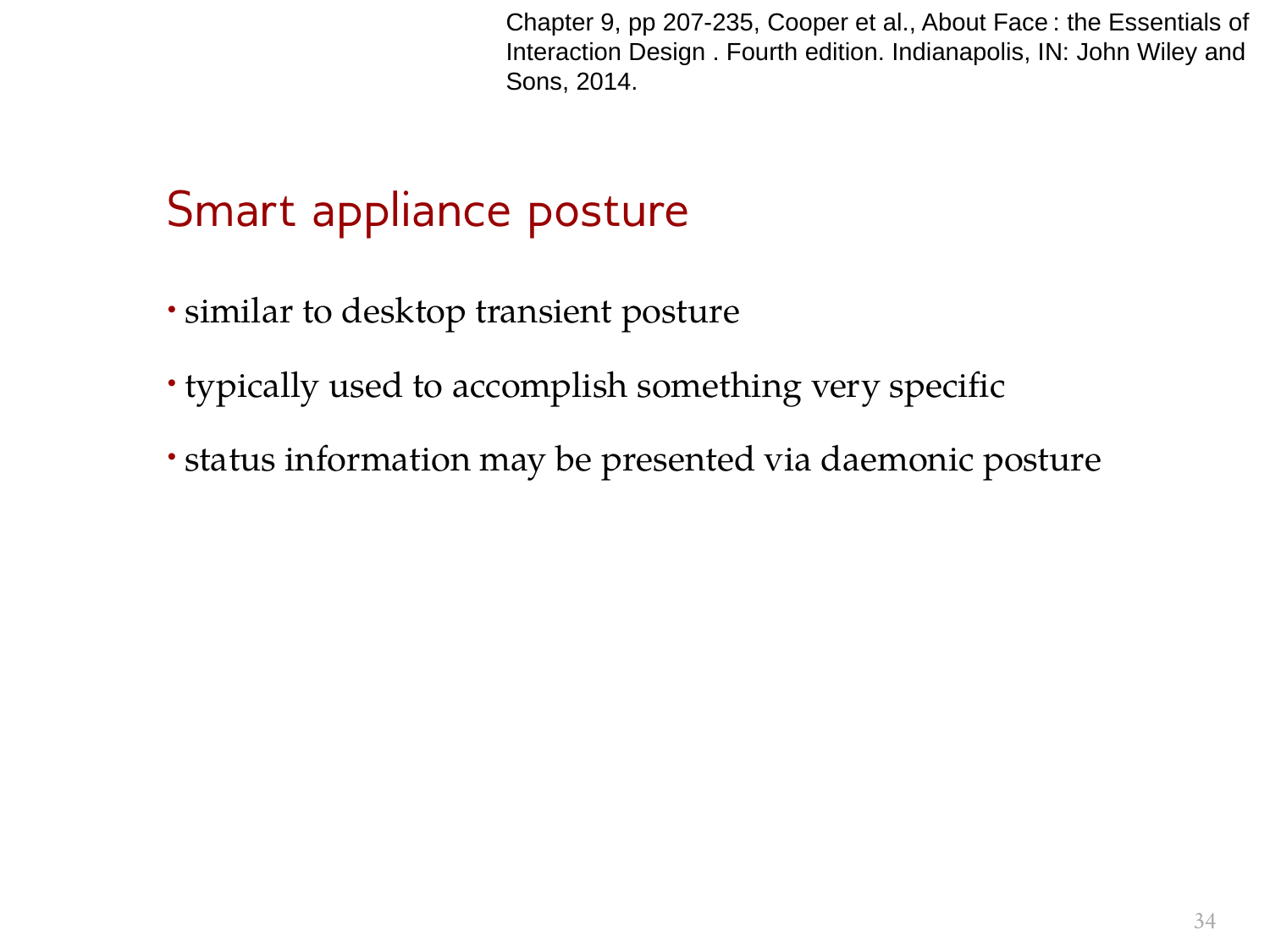

Chapter 9, pp 207-235, Cooper et al., About Face : the Essentials of Interaction Design . Fourth edition. Indianapolis, IN: John Wiley and Sons, 2014.
# Smart appliance posture
similar to desktop transient posture
typically used to accomplish something very specific
status information may be presented via daemonic posture
34